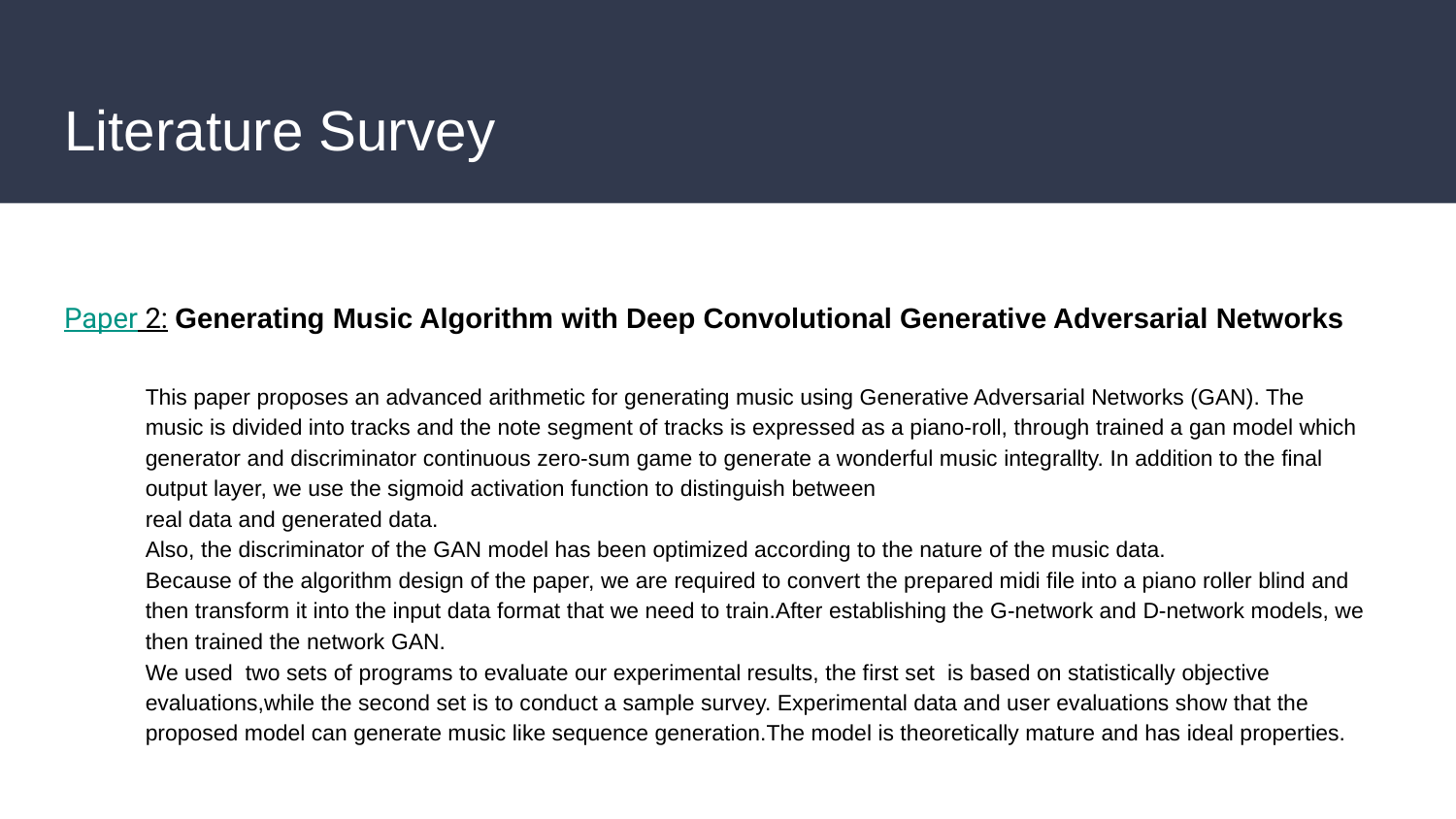

# Literature Survey
Paper 2: Generating Music Algorithm with Deep Convolutional Generative Adversarial Networks
This paper proposes an advanced arithmetic for generating music using Generative Adversarial Networks (GAN). The
music is divided into tracks and the note segment of tracks is expressed as a piano-roll, through trained a gan model which generator and discriminator continuous zero-sum game to generate a wonderful music integrallty. In addition to the final output layer, we use the sigmoid activation function to distinguish between
real data and generated data.
Also, the discriminator of the GAN model has been optimized according to the nature of the music data.
Because of the algorithm design of the paper, we are required to convert the prepared midi file into a piano roller blind and then transform it into the input data format that we need to train.After establishing the G-network and D-network models, we then trained the network GAN.
We used  two sets of programs to evaluate our experimental results, the first set  is based on statistically objective evaluations,while the second set is to conduct a sample survey. Experimental data and user evaluations show that the proposed model can generate music like sequence generation.The model is theoretically mature and has ideal properties.